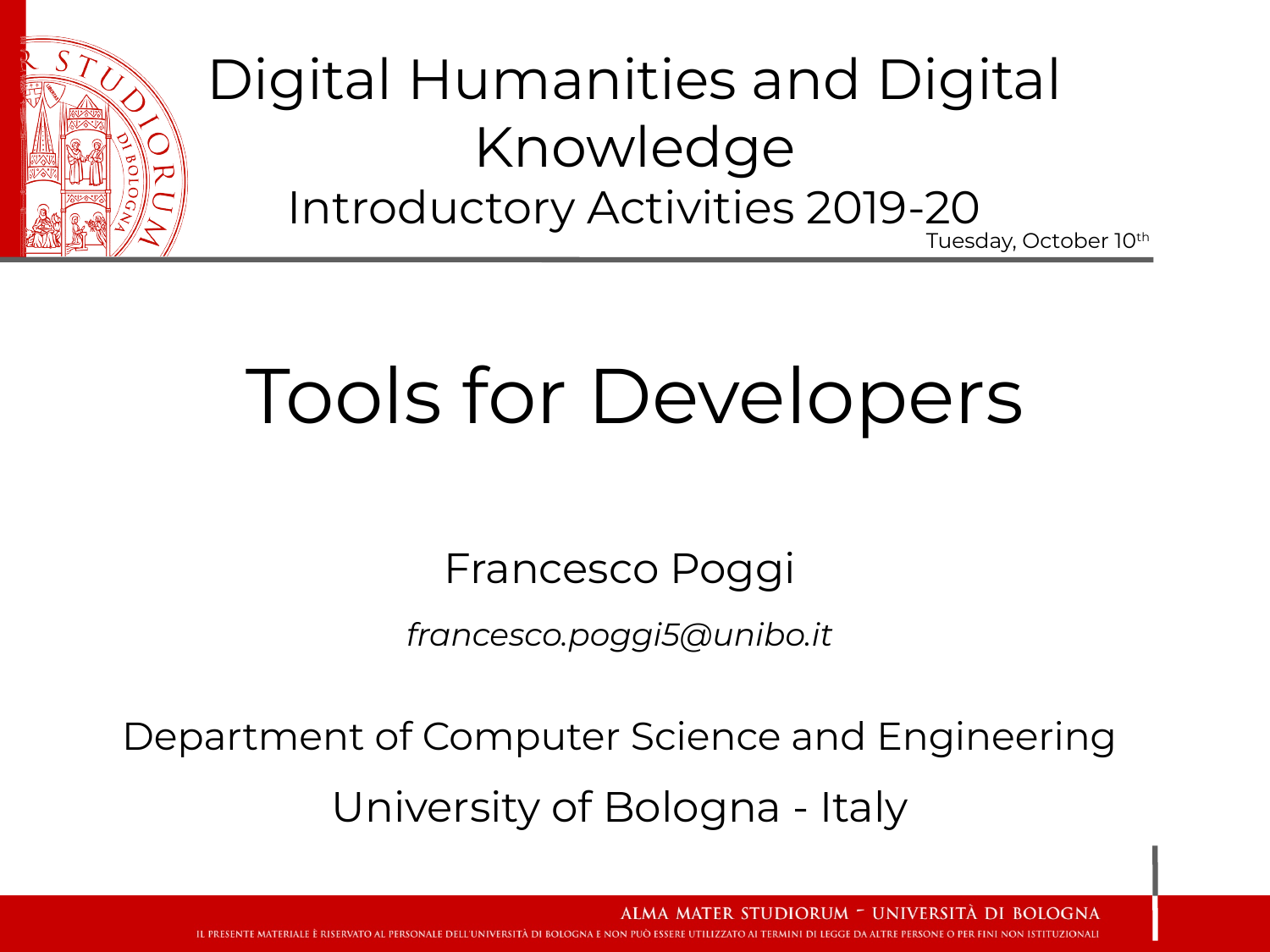

Digital Humanities and Digital Knowledge
Introductory Activities 2019-20
Tuesday, October 10th
# Tools for Developers
Francesco Poggi
francesco.poggi5@unibo.it

Department of Computer Science and Engineering
University of Bologna - Italy